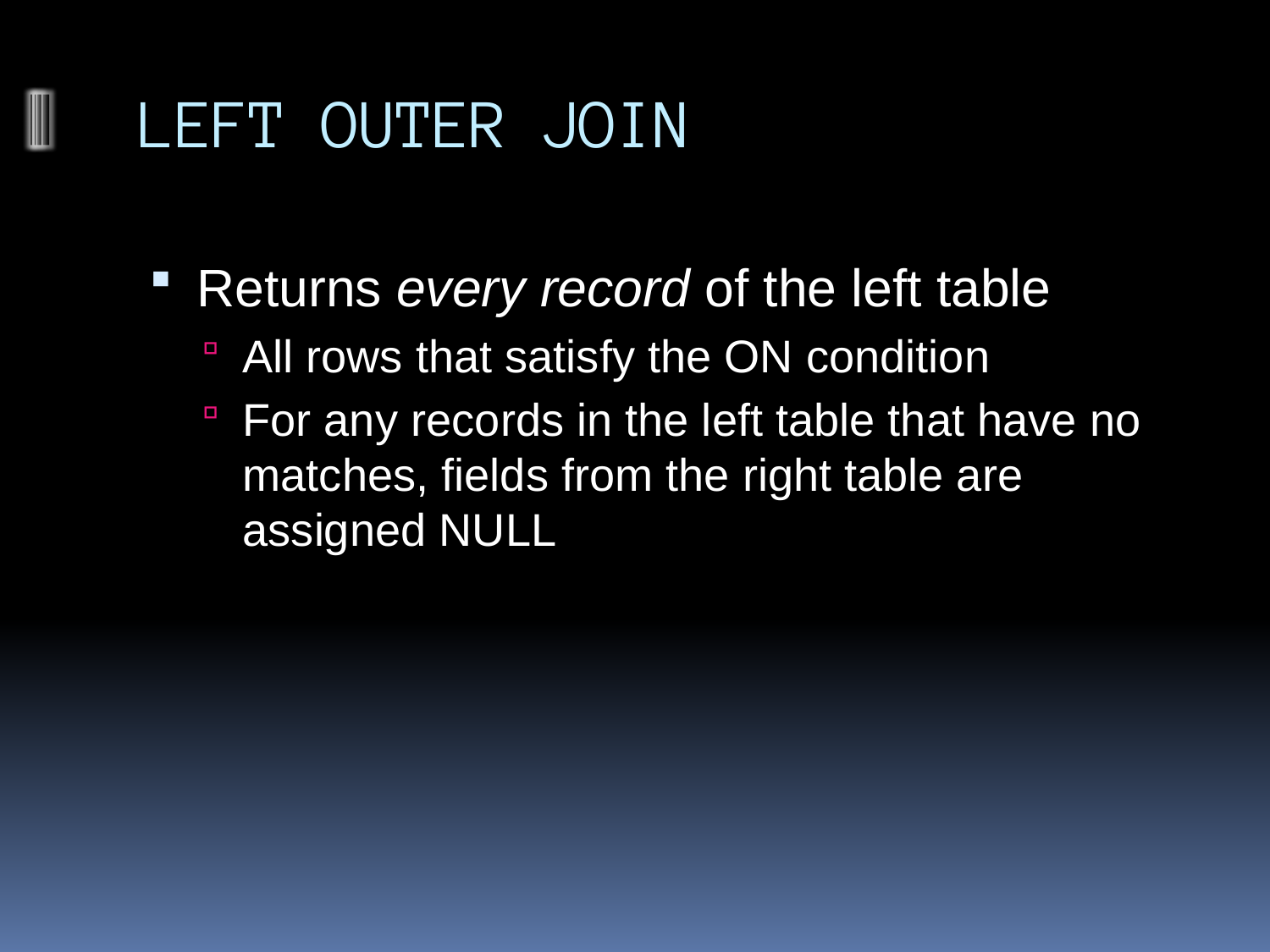

# LEFT OUTER JOIN
Returns every record of the left table
All rows that satisfy the ON condition
For any records in the left table that have no matches, fields from the right table are assigned NULL